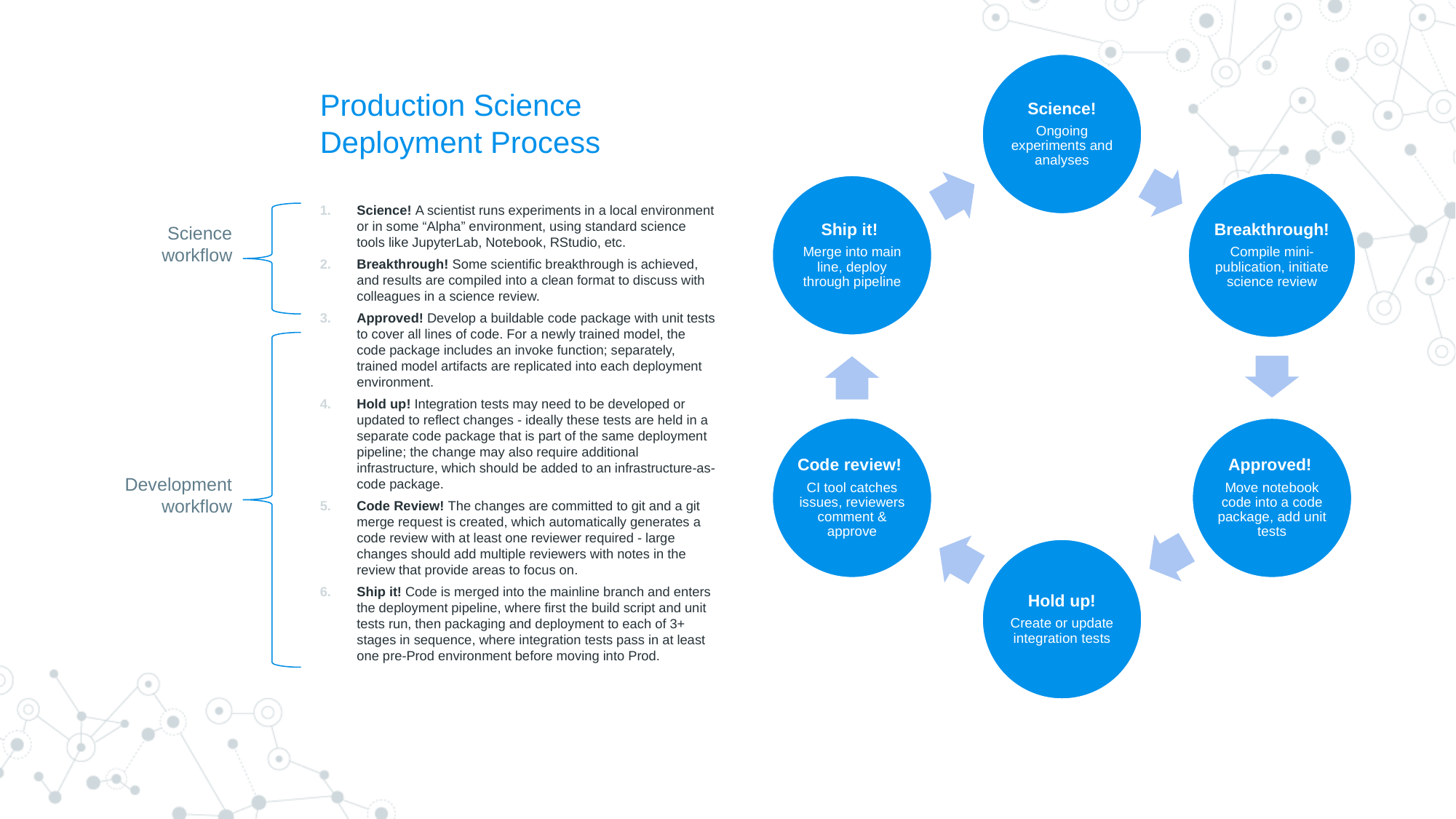

# Production Science Deployment Process
Science!
Ongoing experiments and analyses

Breakthrough!
Compile mini-publication, initiate science review

Approved!
Move notebook code into a code package, add unit tests

Hold up!
Create or update integration tests

Code review!
CI tool catches issues, reviewers comment & approve

Ship it!
Merge into main line, deploy through pipeline

Science! A scientist runs experiments in a local environment or in some “Alpha” environment, using standard science tools like JupyterLab, Notebook, RStudio, etc.
Breakthrough! Some scientific breakthrough is achieved, and results are compiled into a clean format to discuss with colleagues in a science review.
Approved! Develop a buildable code package with unit tests to cover all lines of code. For a newly trained model, the code package includes an invoke function; separately, trained model artifacts are replicated into each deployment environment.
Hold up! Integration tests may need to be developed or updated to reflect changes - ideally these tests are held in a separate code package that is part of the same deployment pipeline; the change may also require additional infrastructure, which should be added to an infrastructure-as-code package.
Code Review! The changes are committed to git and a git merge request is created, which automatically generates a code review with at least one reviewer required - large changes should add multiple reviewers with notes in the review that provide areas to focus on.
Ship it! Code is merged into the mainline branch and enters the deployment pipeline, where first the build script and unit tests run, then packaging and deployment to each of 3+ stages in sequence, where integration tests pass in at least one pre-Prod environment before moving into Prod.

Science workflow

Development workflow